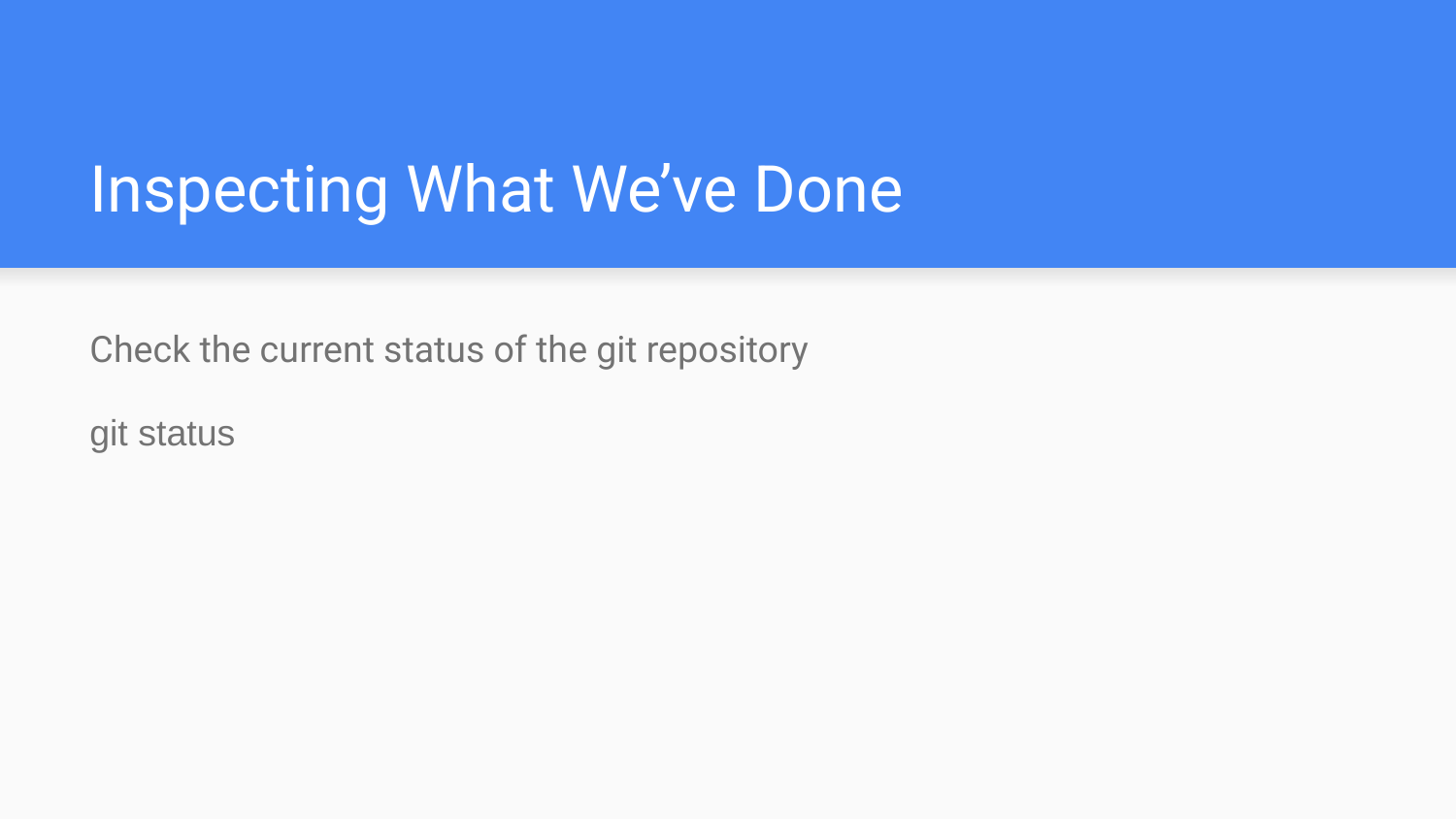

# Inspecting What We’ve Done
Check the current status of the git repository
git status